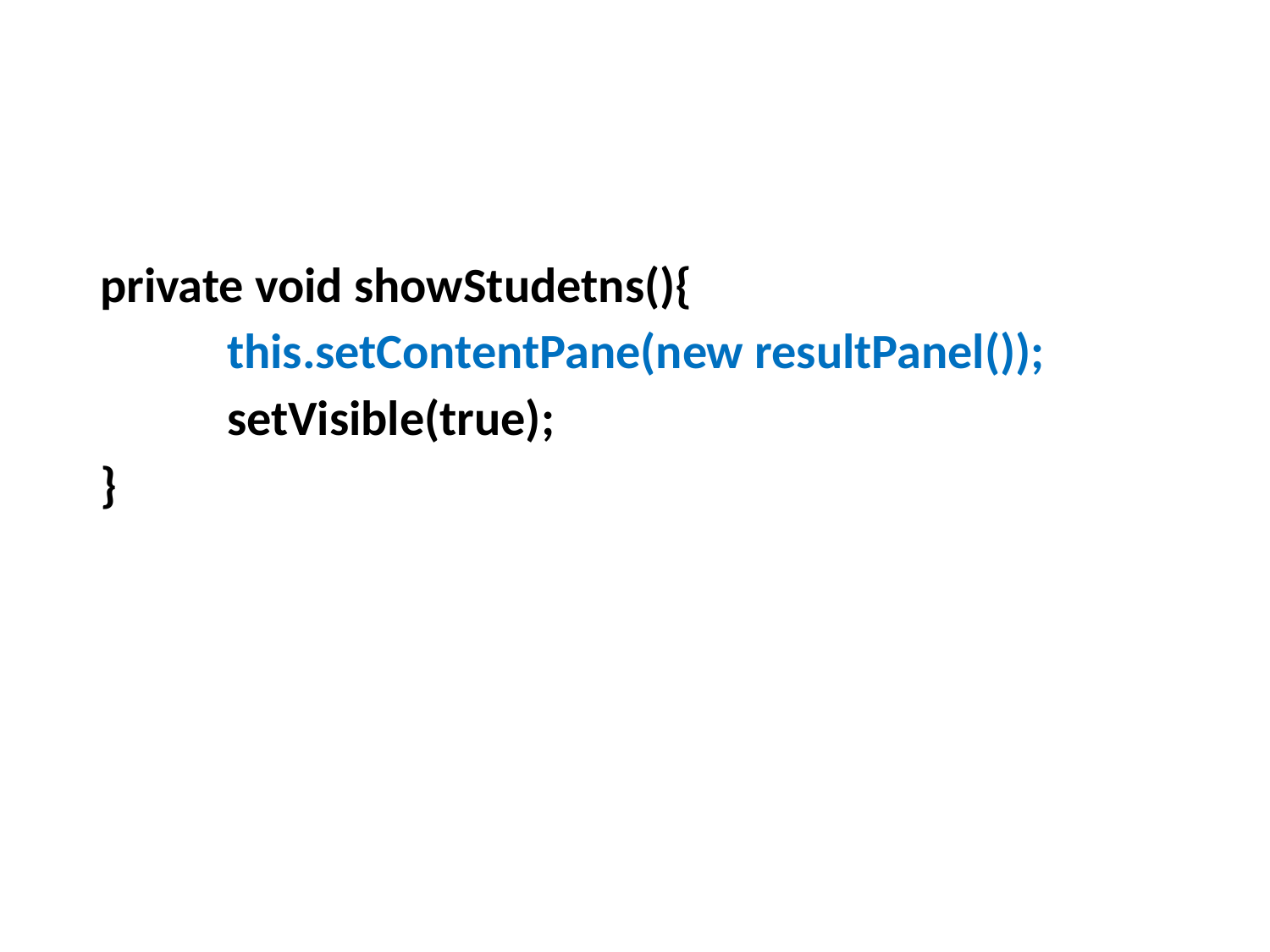

#
private void showStudetns(){
	this.setContentPane(new resultPanel());
	setVisible(true);
}